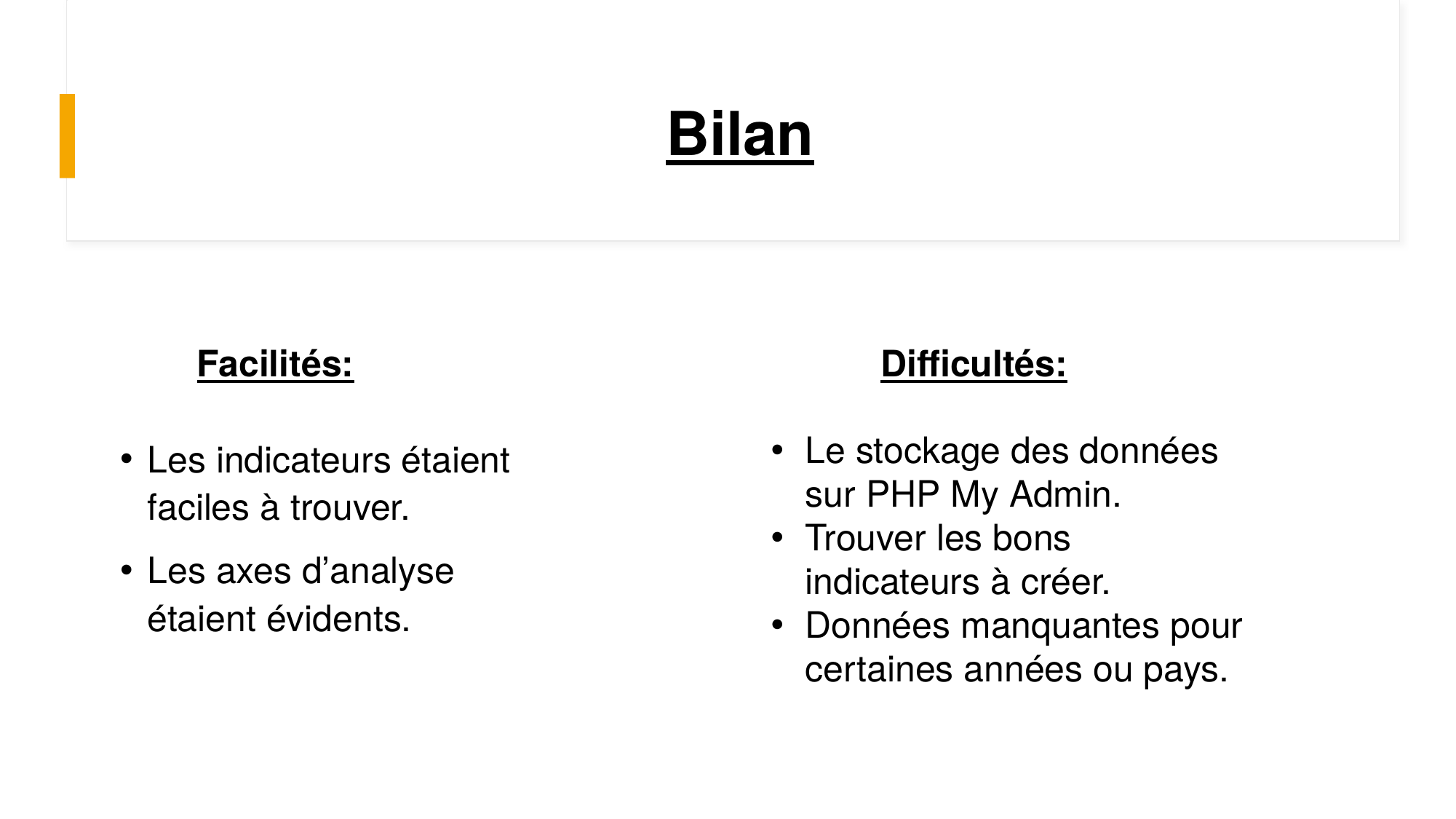

# Bilan
Difficultés:
Facilités:
Le stockage des données sur PHP My Admin.
Trouver les bons indicateurs à créer.
Données manquantes pour certaines années ou pays.
Les indicateurs étaient faciles à trouver.
Les axes d’analyse étaient évidents.